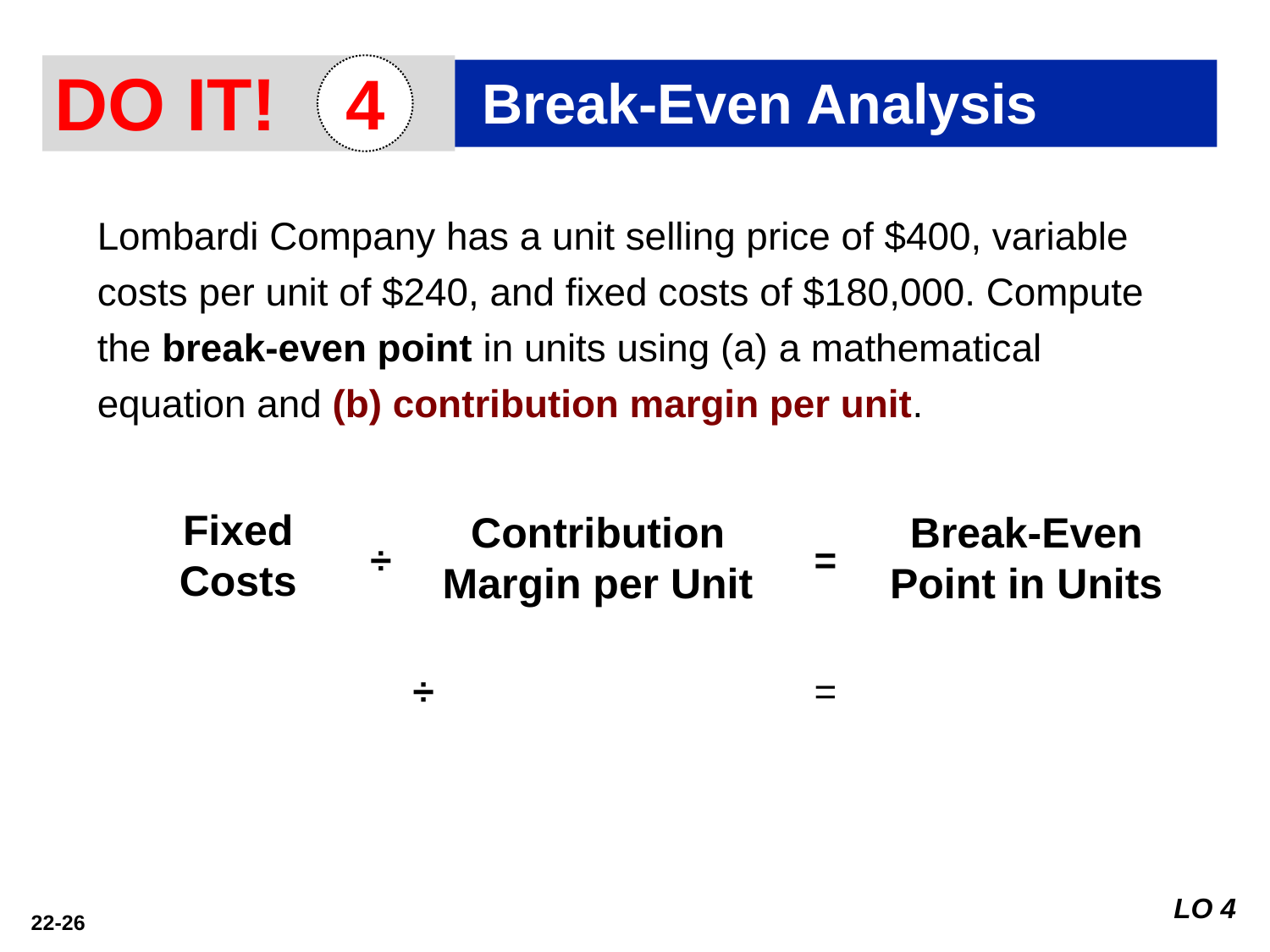

DO IT!
4
Break-Even Analysis
Lombardi Company has a unit selling price of $400, variable costs per unit of $240, and fixed costs of $180,000. Compute the break-even point in units using (a) a mathematical equation and (b) contribution margin per unit.
Fixed Costs
Contribution Margin per Unit
Break-Even Point in Units
÷
=
1,125 units
$180,000
÷
$160
=

LO 4